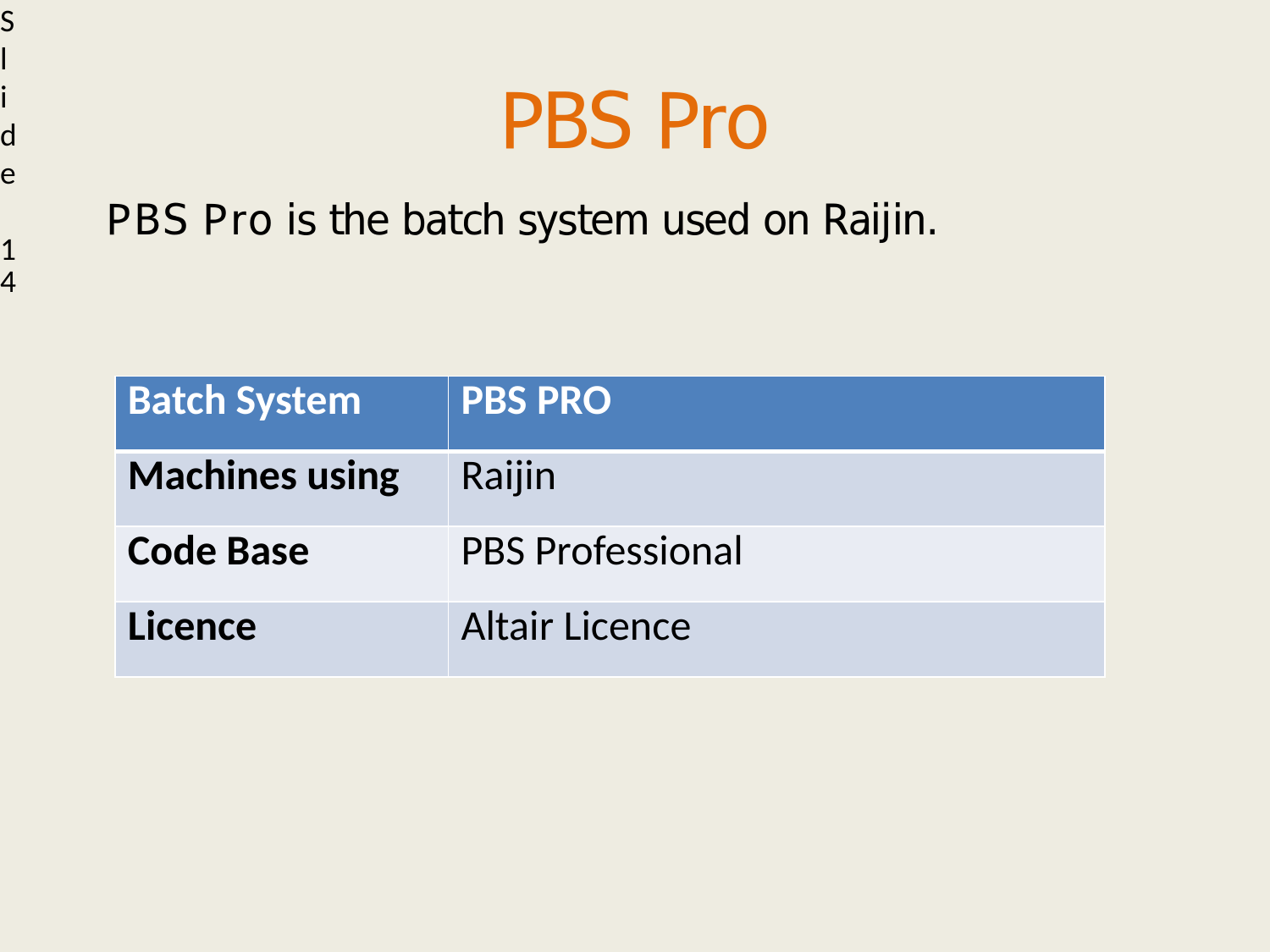

Slide 14
PBS Pro
PBS Pro is the batch system used on Raijin.

| Batch System | PBS PRO |
| --- | --- |
| Machines using | Raijin |
| Code Base | PBS Professional |
| Licence | Altair Licence |